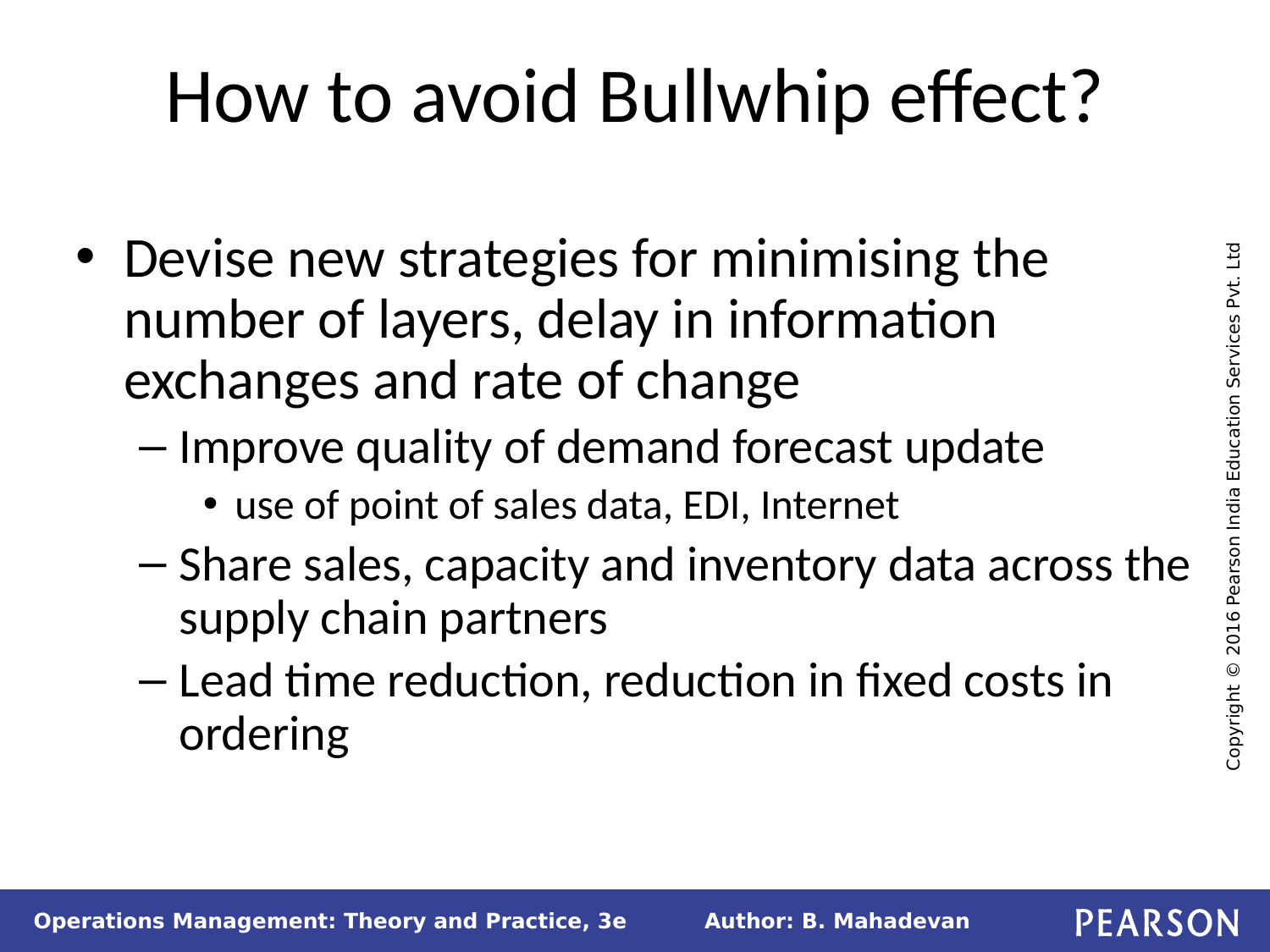

# How to avoid Bullwhip effect?
Devise new strategies for minimising the number of layers, delay in information exchanges and rate of change
Improve quality of demand forecast update
use of point of sales data, EDI, Internet
Share sales, capacity and inventory data across the supply chain partners
Lead time reduction, reduction in fixed costs in ordering